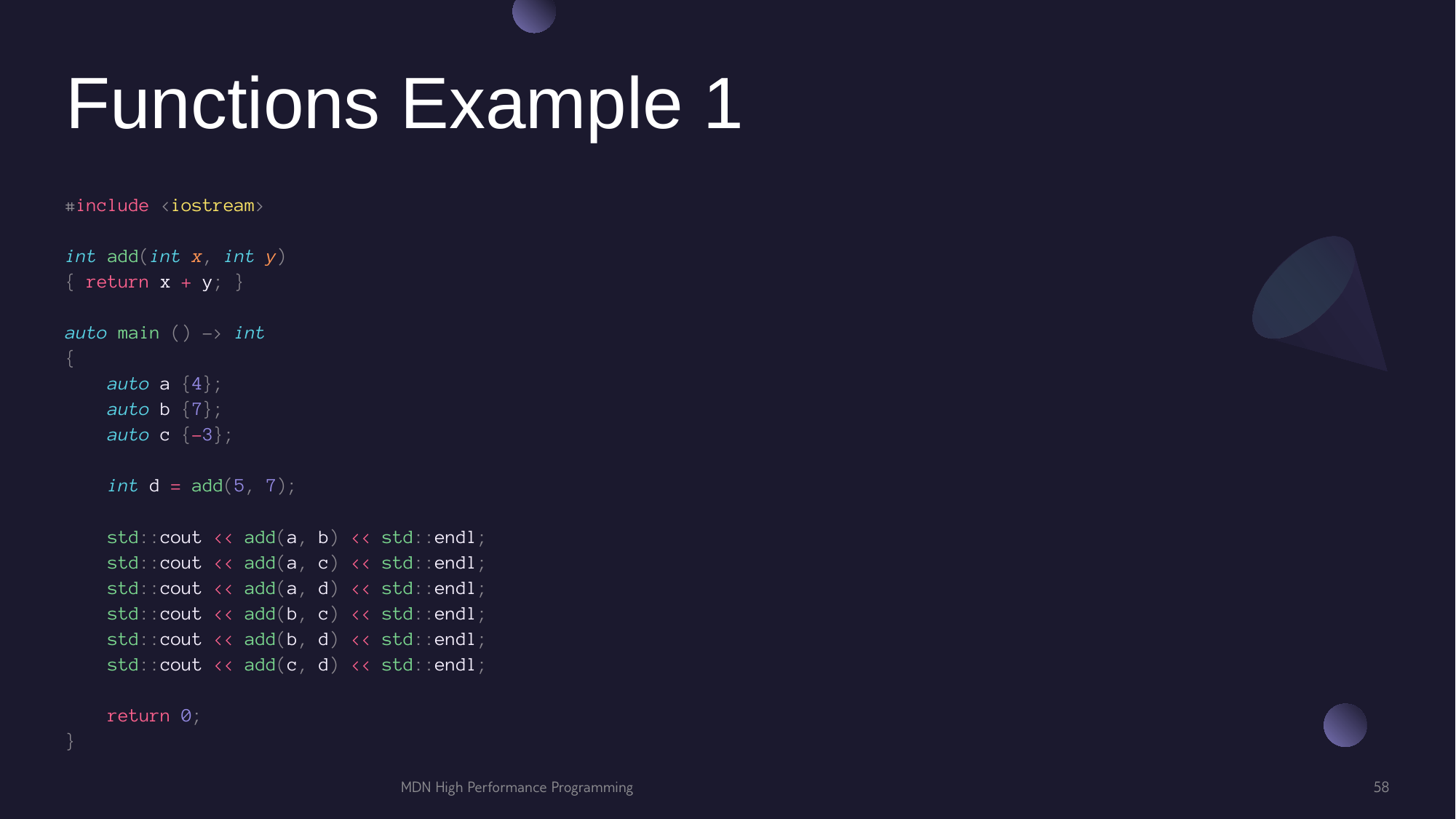

# Functions Example 1
#include <iostream>
int add(int x, int y)
{ return x + y; }
auto main () -> int
{
    auto a {4};
    auto b {7};
    auto c {-3};
    int d = add(5, 7);
    std::cout << add(a, b) << std::endl;
    std::cout << add(a, c) << std::endl;
    std::cout << add(a, d) << std::endl;
    std::cout << add(b, c) << std::endl;
    std::cout << add(b, d) << std::endl;
    std::cout << add(c, d) << std::endl;
    return 0;
}

MDN High Performance Programming
58